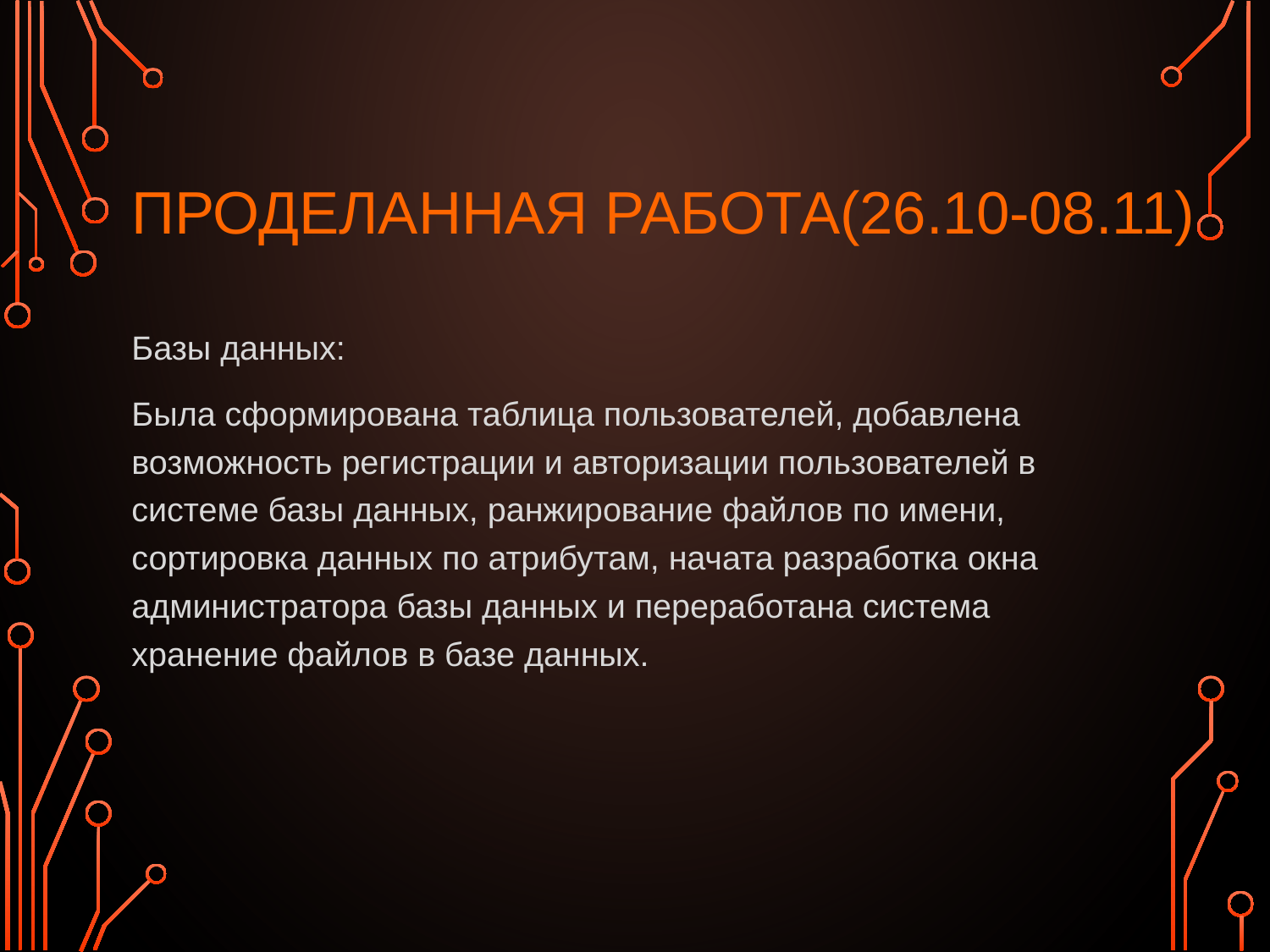

# ПРОДЕЛАННАЯ РАБОТА(26.10-08.11)
Базы данных:
Была сформирована таблица пользователей, добавлена возможность регистрации и авторизации пользователей в системе базы данных, ранжирование файлов по имени, сортировка данных по атрибутам, начата разработка окна администратора базы данных и переработана система хранение файлов в базе данных.